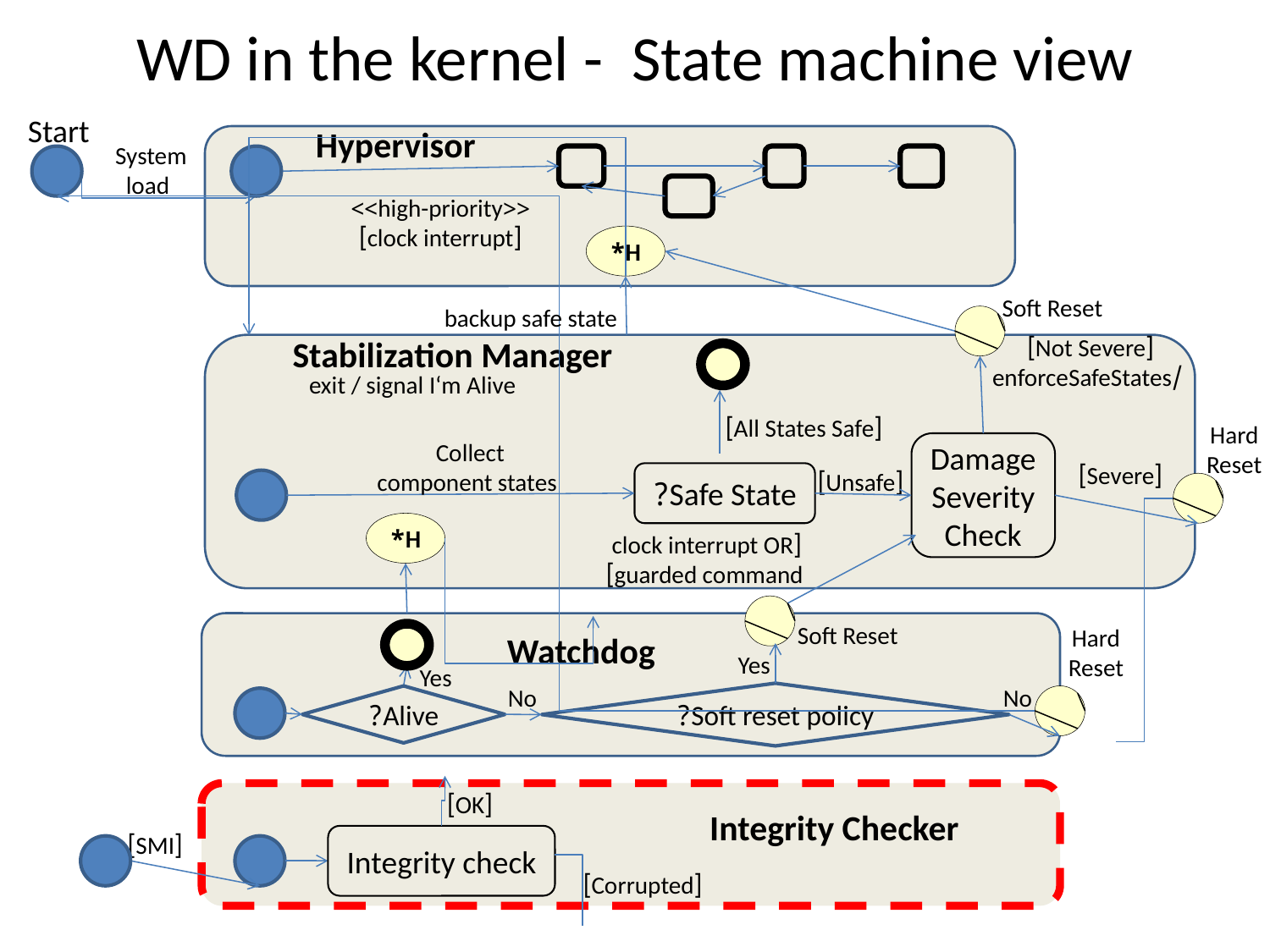

# WD in the kernel -  State machine view
Start
Hypervisor

System
load

<<high-priority>>
[clock interrupt]
H*
Soft Reset
backup safe state

Stabilization Manager
[Not Severe]
/enforceSafeStates

exit / signal I‘m Alive
[All States Safe]
Hard
Reset
Collect
component states
Damage Severity
Check
[Severe]
[Unsafe]
Safe State?

H*
[clock interrupt OR
guarded command]

Soft Reset

Hard
Reset
Watchdog

Yes
Yes
No
No
Soft reset policy?
Alive?

[OK]

Integrity Checker
[SMI]
Integrity check

[Corrupted]